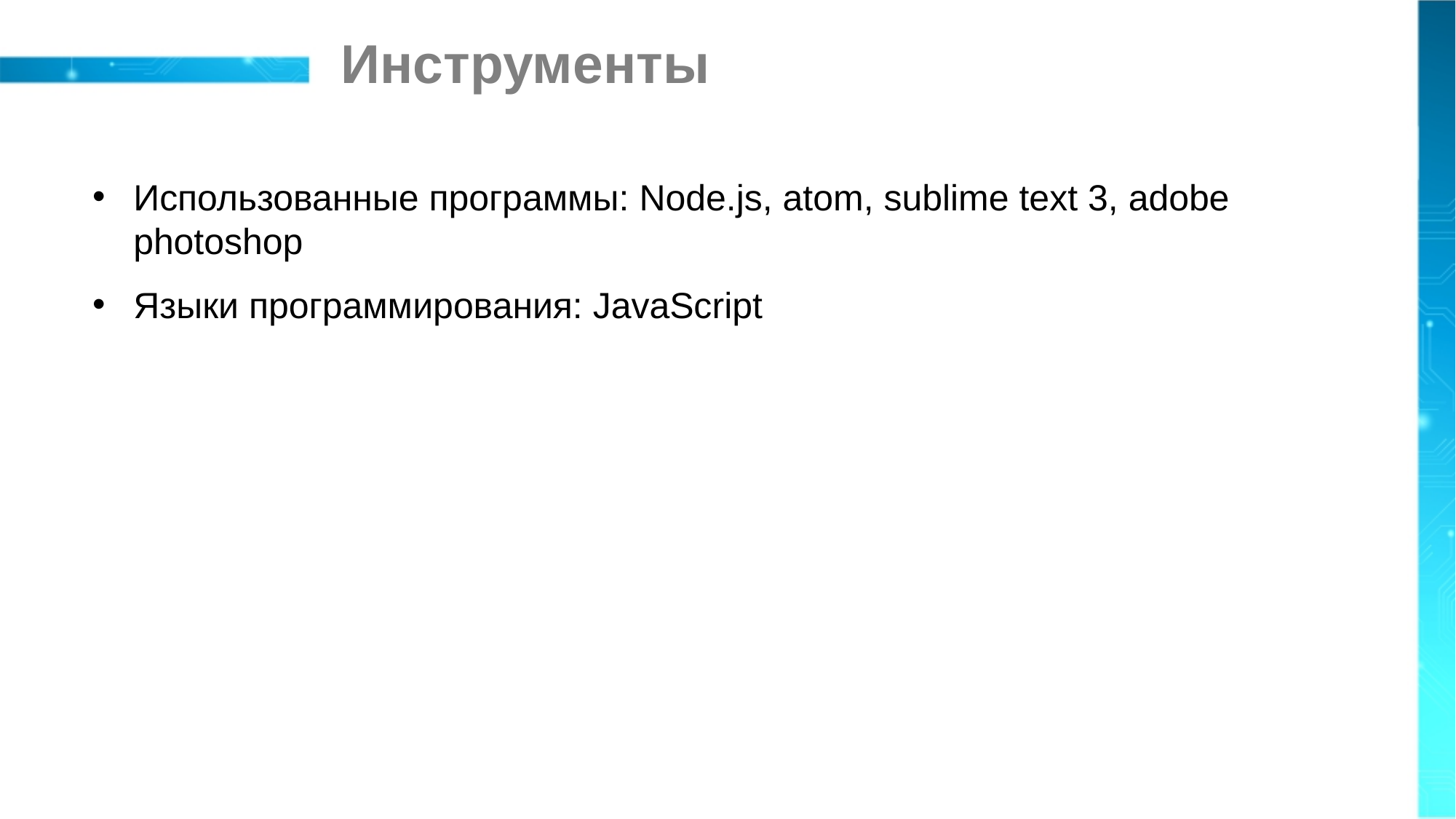

# Инструменты
Использованные программы: Node.js, atom, sublime text 3, adobe photoshop
Языки программирования: JavaScript